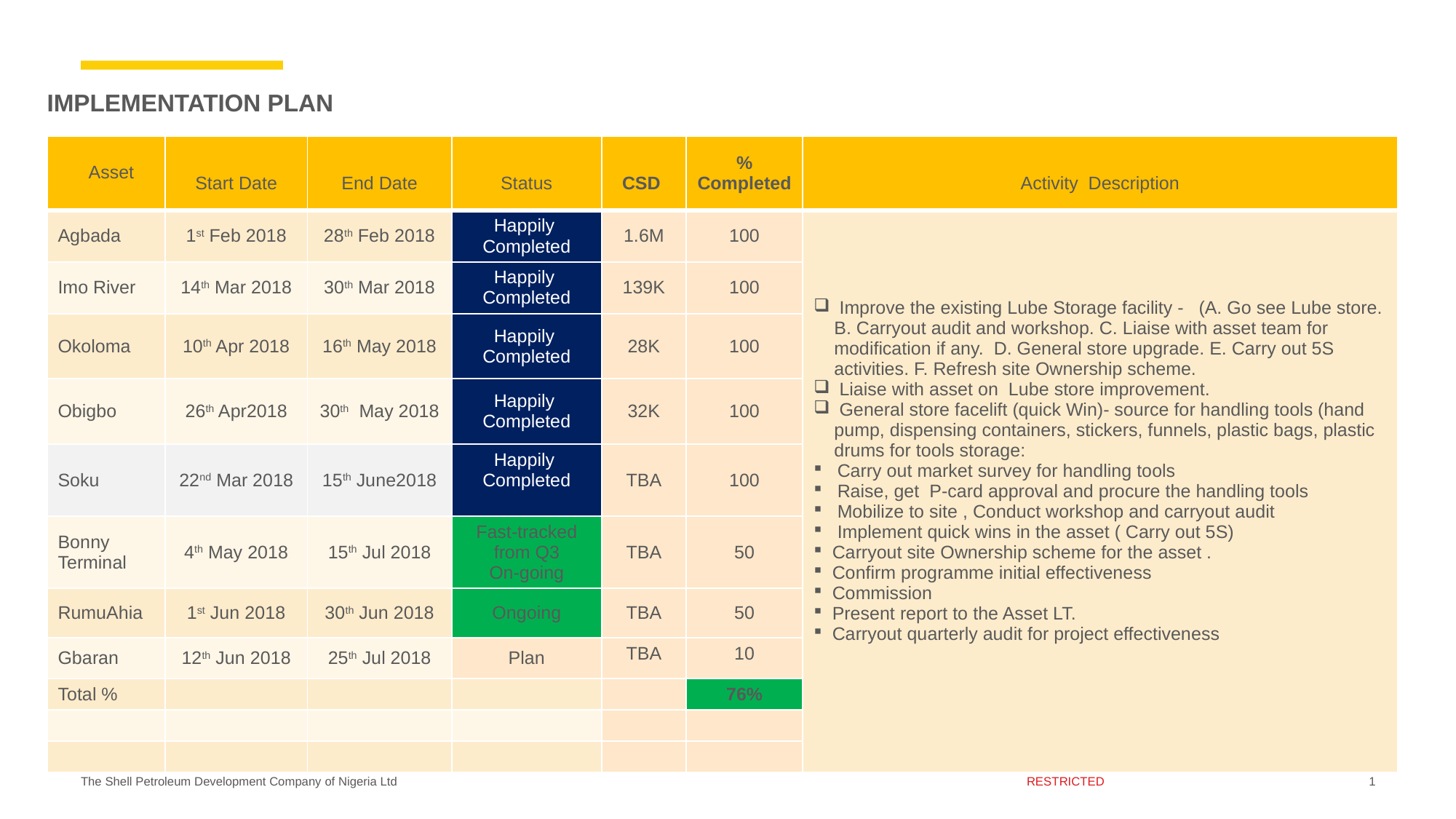

# IMPLEMENTATION PLAN
| Asset | Start Date | End Date | Status | CSD | % Completed | Activity Description |
| --- | --- | --- | --- | --- | --- | --- |
| Agbada | 1st Feb 2018 | 28th Feb 2018 | Happily Completed | 1.6M | 100 | Improve the existing Lube Storage facility - (A. Go see Lube store. B. Carryout audit and workshop. C. Liaise with asset team for modification if any. D. General store upgrade. E. Carry out 5S activities. F. Refresh site Ownership scheme. Liaise with asset on Lube store improvement. General store facelift (quick Win)- source for handling tools (hand pump, dispensing containers, stickers, funnels, plastic bags, plastic drums for tools storage: Carry out market survey for handling tools Raise, get P-card approval and procure the handling tools Mobilize to site , Conduct workshop and carryout audit Implement quick wins in the asset ( Carry out 5S) Carryout site Ownership scheme for the asset . Confirm programme initial effectiveness Commission Present report to the Asset LT. Carryout quarterly audit for project effectiveness |
| Imo River | 14th Mar 2018 | 30th Mar 2018 | Happily Completed | 139K | 100 |  |
| Okoloma | 10th Apr 2018 | 16th May 2018 | Happily Completed | 28K | 100 |  |
| Obigbo | 26th Apr2018 | 30th May 2018 | Happily Completed | 32K | 100 |  |
| Soku | 22nd Mar 2018 | 15th June2018 | Happily Completed | TBA | 100 |  |
| Bonny Terminal | 4th May 2018 | 15th Jul 2018 | Fast-tracked from Q3 On-going | TBA | 50 |  |
| RumuAhia | 1st Jun 2018 | 30th Jun 2018 | Ongoing | TBA | 50 |  |
| Gbaran | 12th Jun 2018 | 25th Jul 2018 | Plan | TBA | 10 |  |
| Total % |  |  |  |  | 76% |  |
|  |  |  |  |  |  |  |
|  |  |  |  |  |  |  |
1